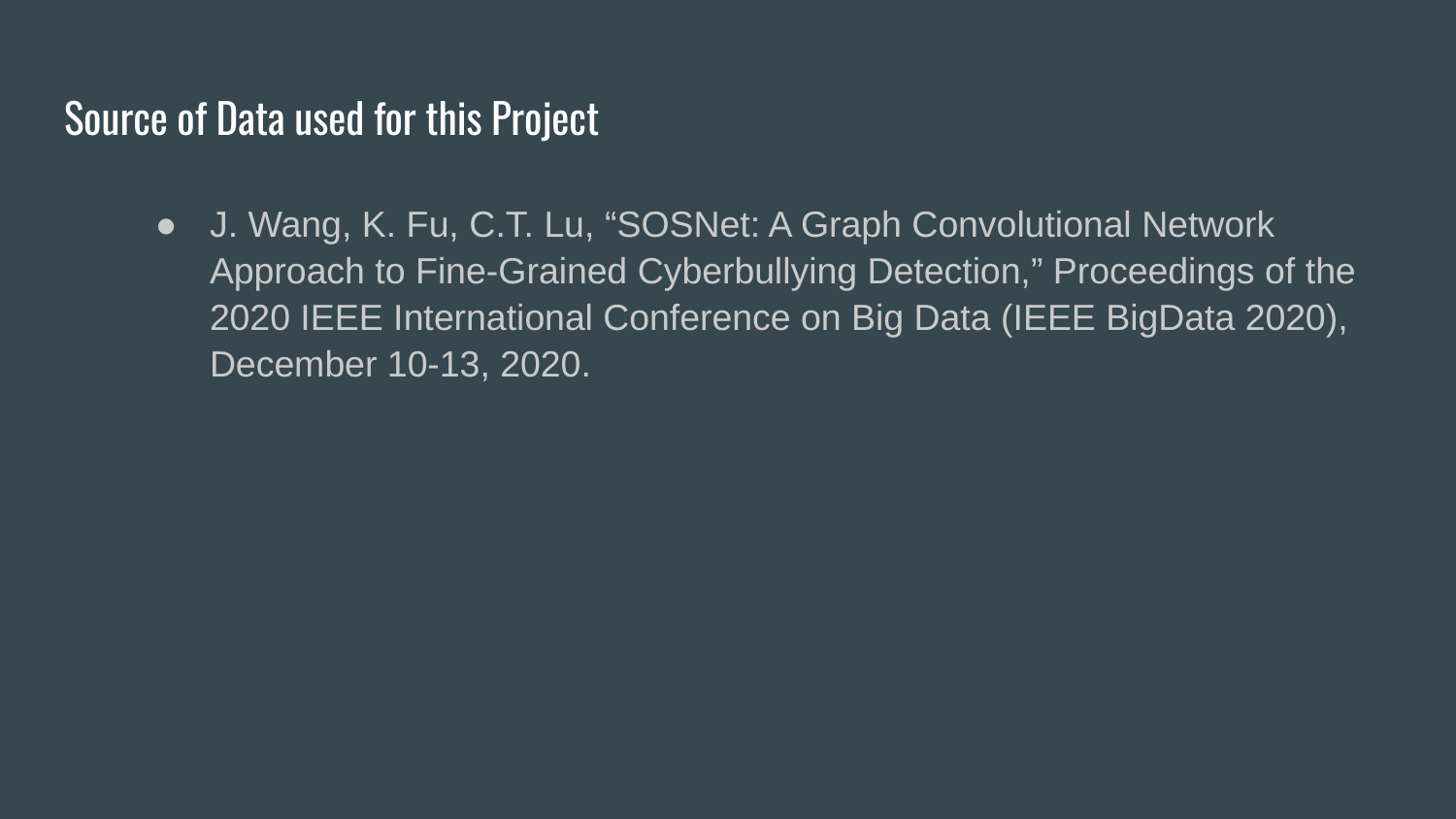

# Source of Data used for this Project
J. Wang, K. Fu, C.T. Lu, “SOSNet: A Graph Convolutional Network Approach to Fine-Grained Cyberbullying Detection,” Proceedings of the 2020 IEEE International Conference on Big Data (IEEE BigData 2020), December 10-13, 2020.